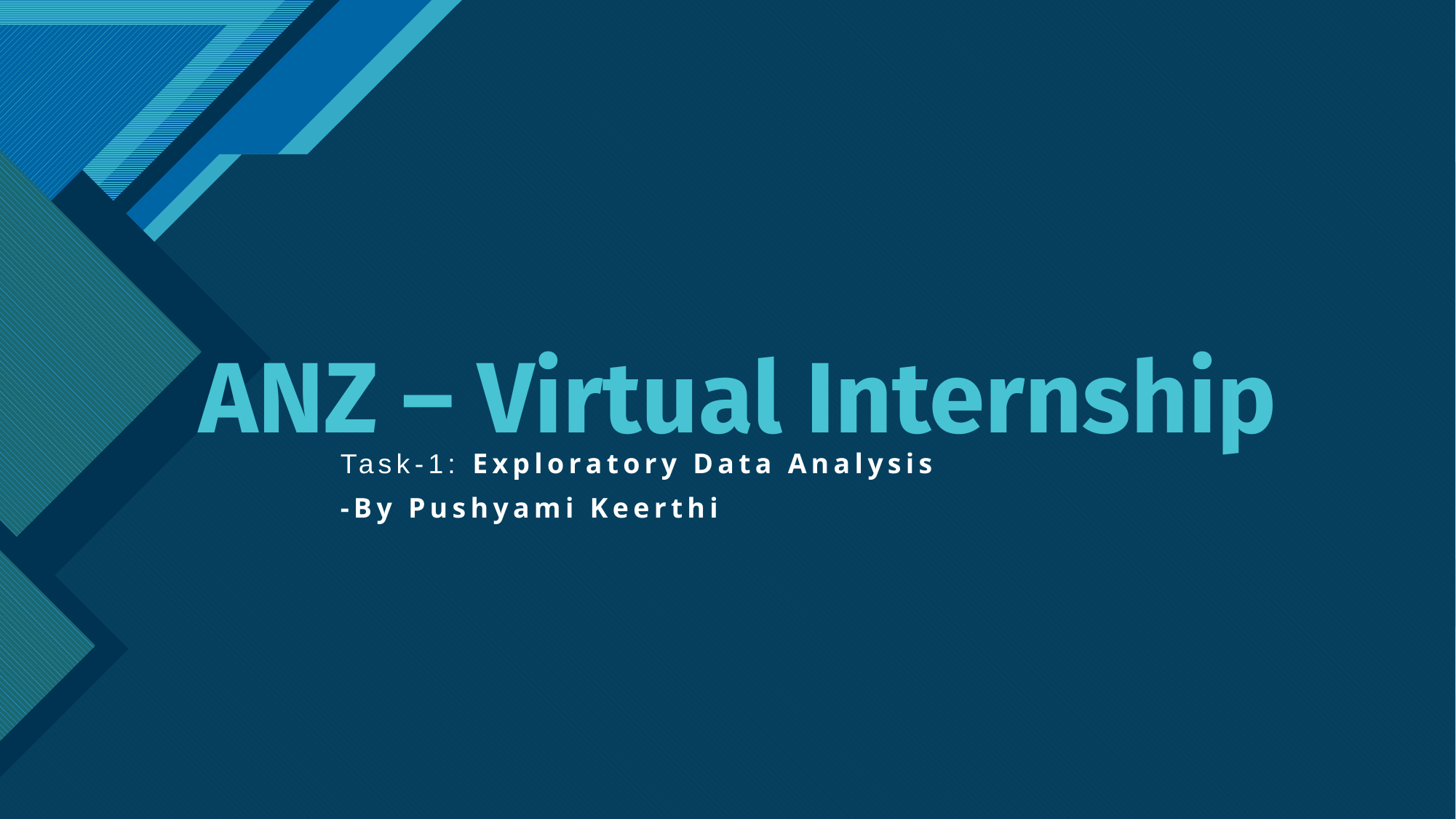

# ANZ – Virtual Internship
Task-1: Exploratory Data Analysis
-By Pushyami Keerthi